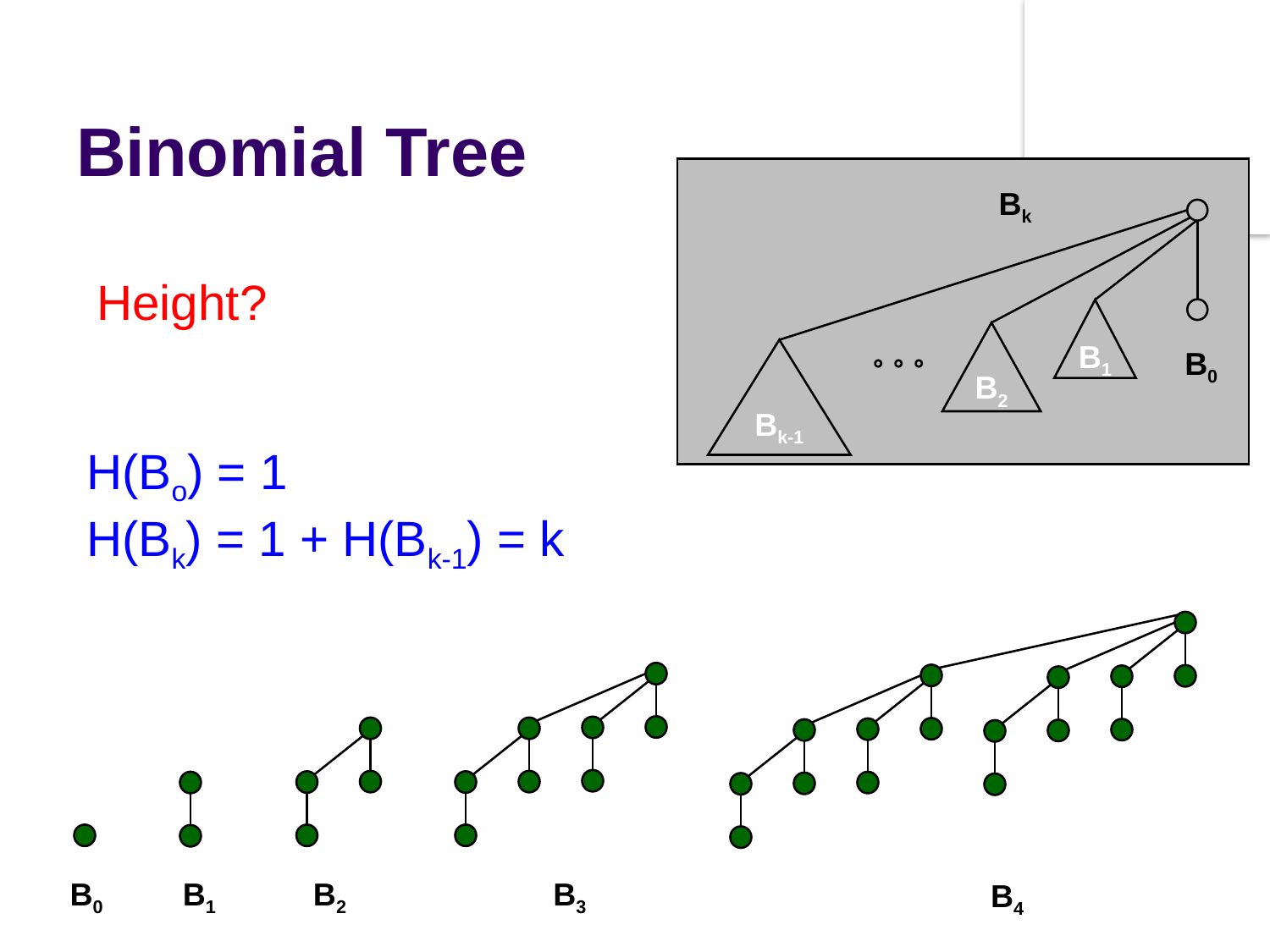

# Binomial Tree

Bk

B1
B2
B0
Bk-1

Height?
H(Bo) = 1
H(Bk) = 1 + H(Bk-1) = k

B0
B1
B2
B3
B4